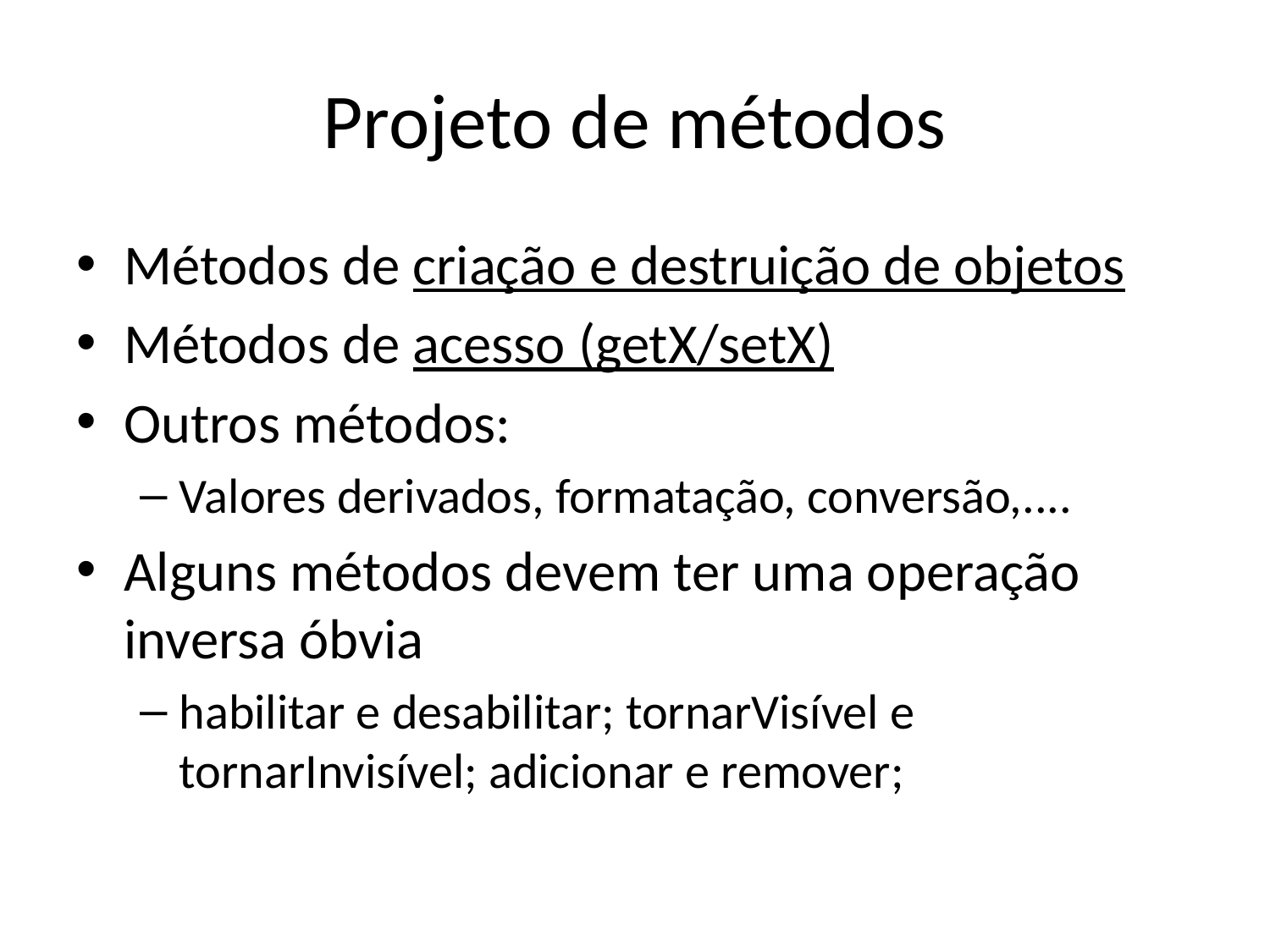

# Projeto de métodos
Métodos de criação e destruição de objetos
Métodos de acesso (getX/setX)
Outros métodos:
Valores derivados, formatação, conversão,....
Alguns métodos devem ter uma operação  inversa óbvia
habilitar e desabilitar; tornarVisível e  tornarInvisível; adicionar e remover;